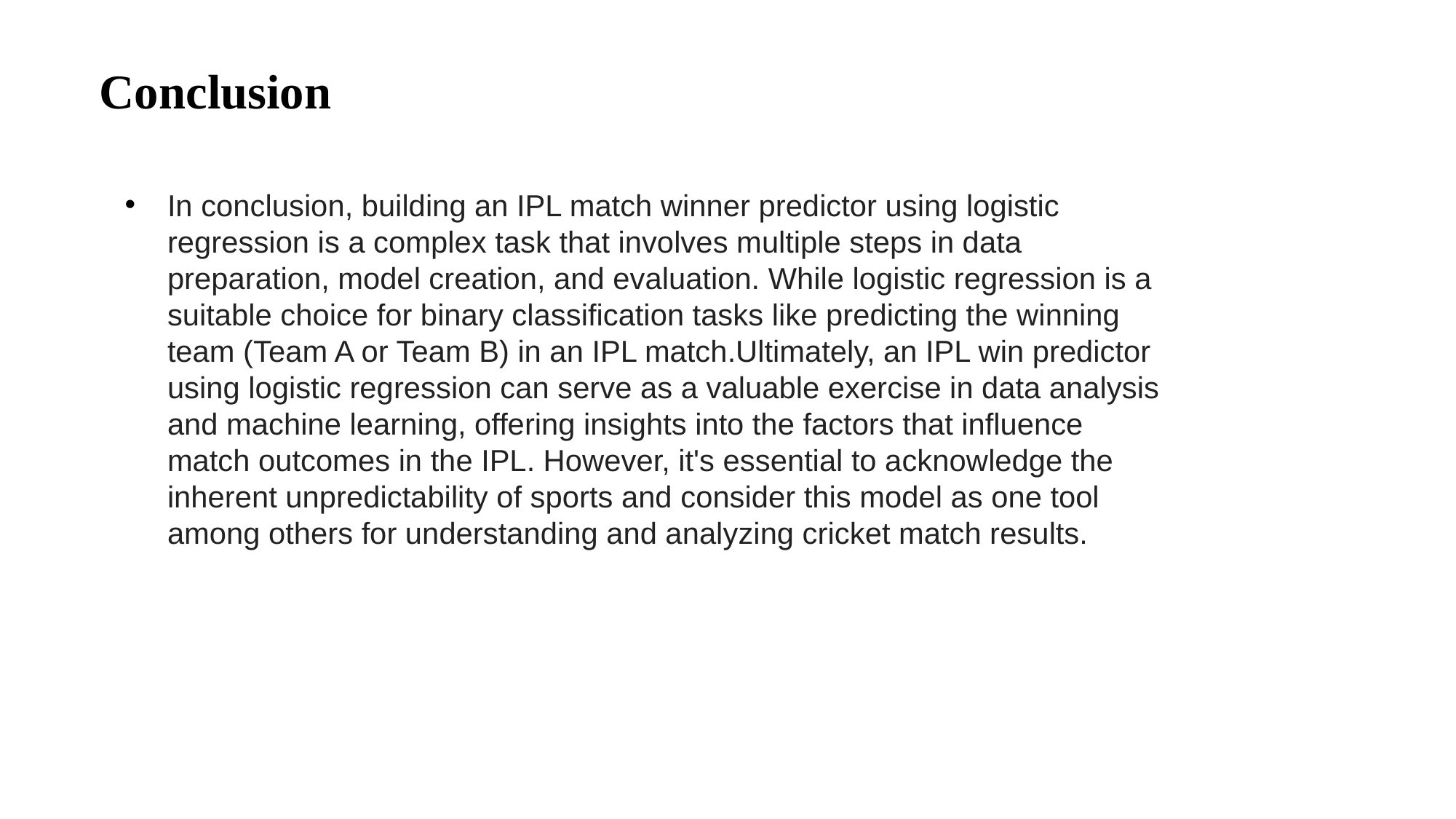

Conclusion
In conclusion, building an IPL match winner predictor using logistic regression is a complex task that involves multiple steps in data preparation, model creation, and evaluation. While logistic regression is a suitable choice for binary classification tasks like predicting the winning team (Team A or Team B) in an IPL match.Ultimately, an IPL win predictor using logistic regression can serve as a valuable exercise in data analysis and machine learning, offering insights into the factors that influence match outcomes in the IPL. However, it's essential to acknowledge the inherent unpredictability of sports and consider this model as one tool among others for understanding and analyzing cricket match results.